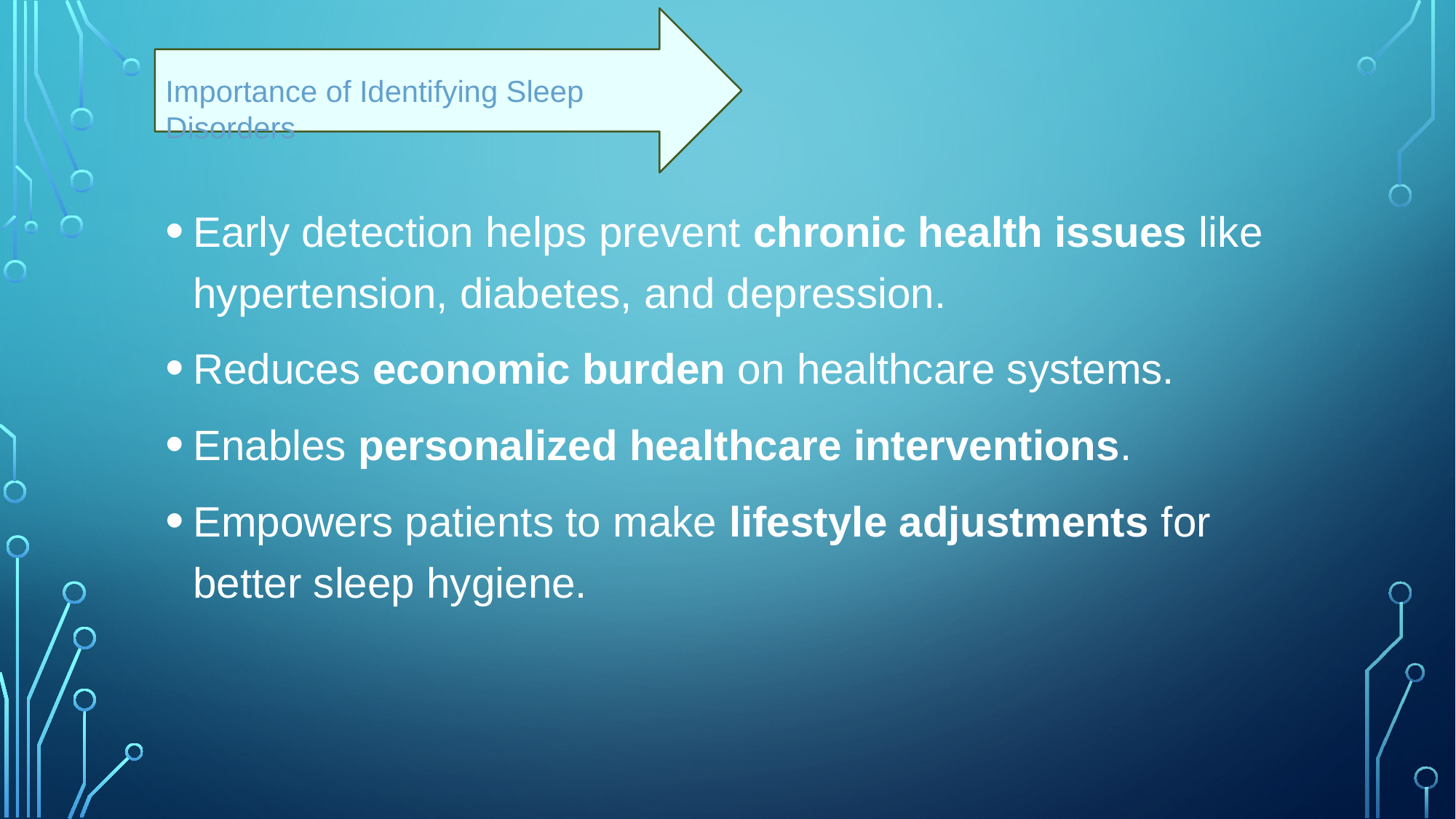

Importance of Identifying Sleep Disorders
Early detection helps prevent chronic health issues like hypertension, diabetes, and depression.
Reduces economic burden on healthcare systems.
Enables personalized healthcare interventions.
Empowers patients to make lifestyle adjustments for better sleep hygiene.